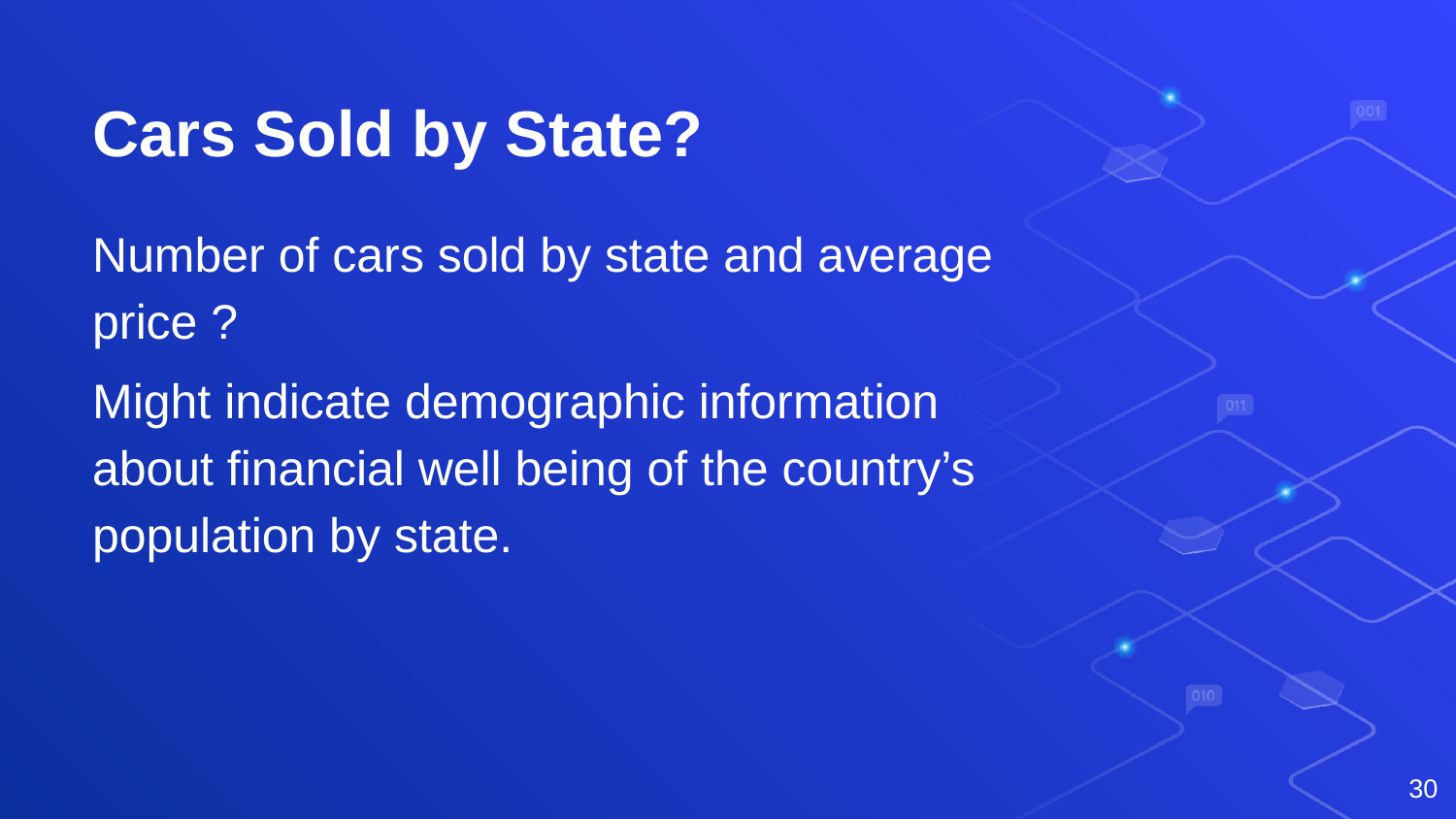

# Cars Sold by State?
Number of cars sold by state and average price ?
Might indicate demographic information about financial well being of the country’s population by state.
30